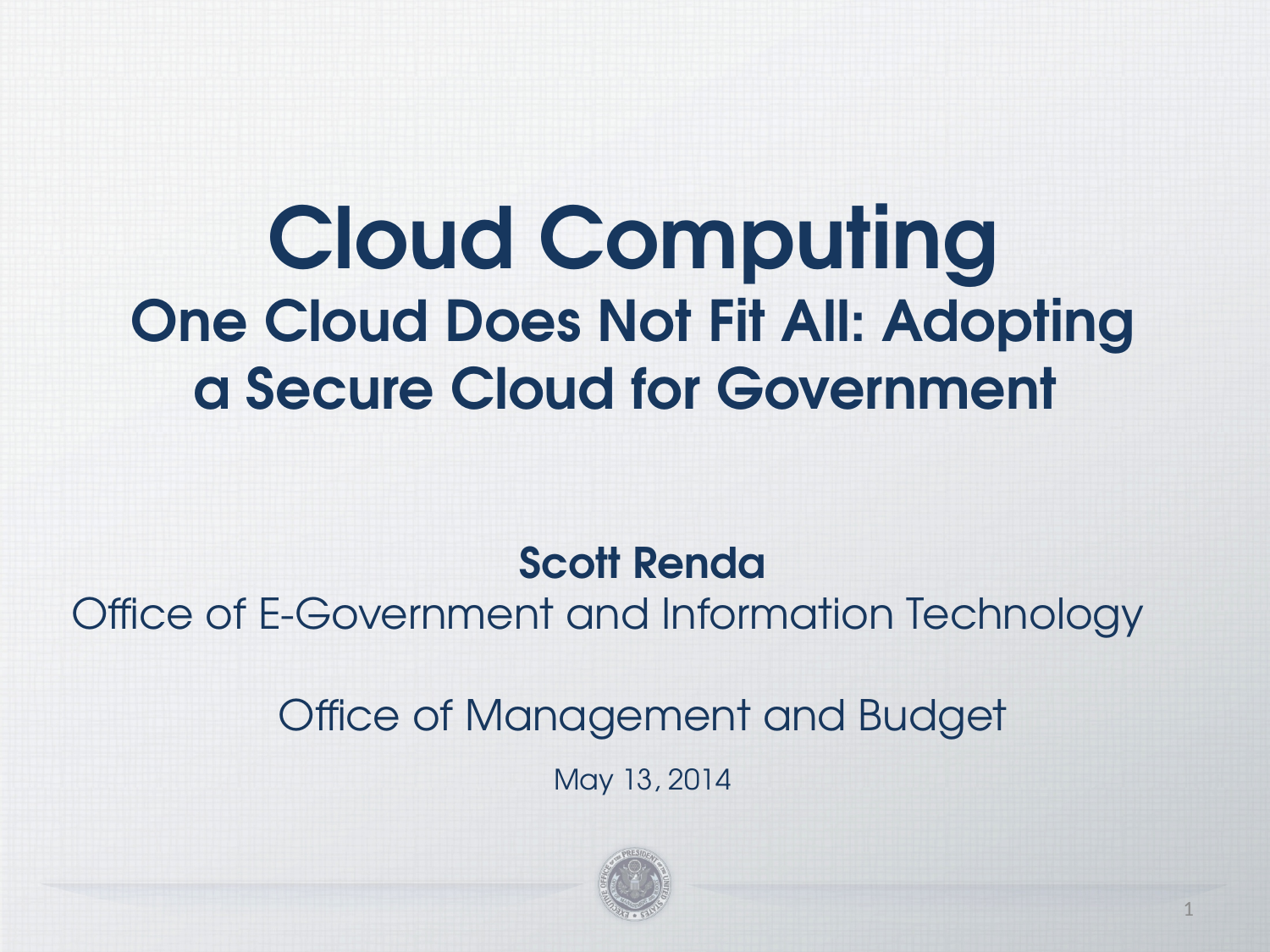

Cloud Computing
One Cloud Does Not Fit All: Adopting a Secure Cloud for Government
Scott Renda
Office of E-Government and Information Technology
Office of Management and Budget

May 13, 2014

1